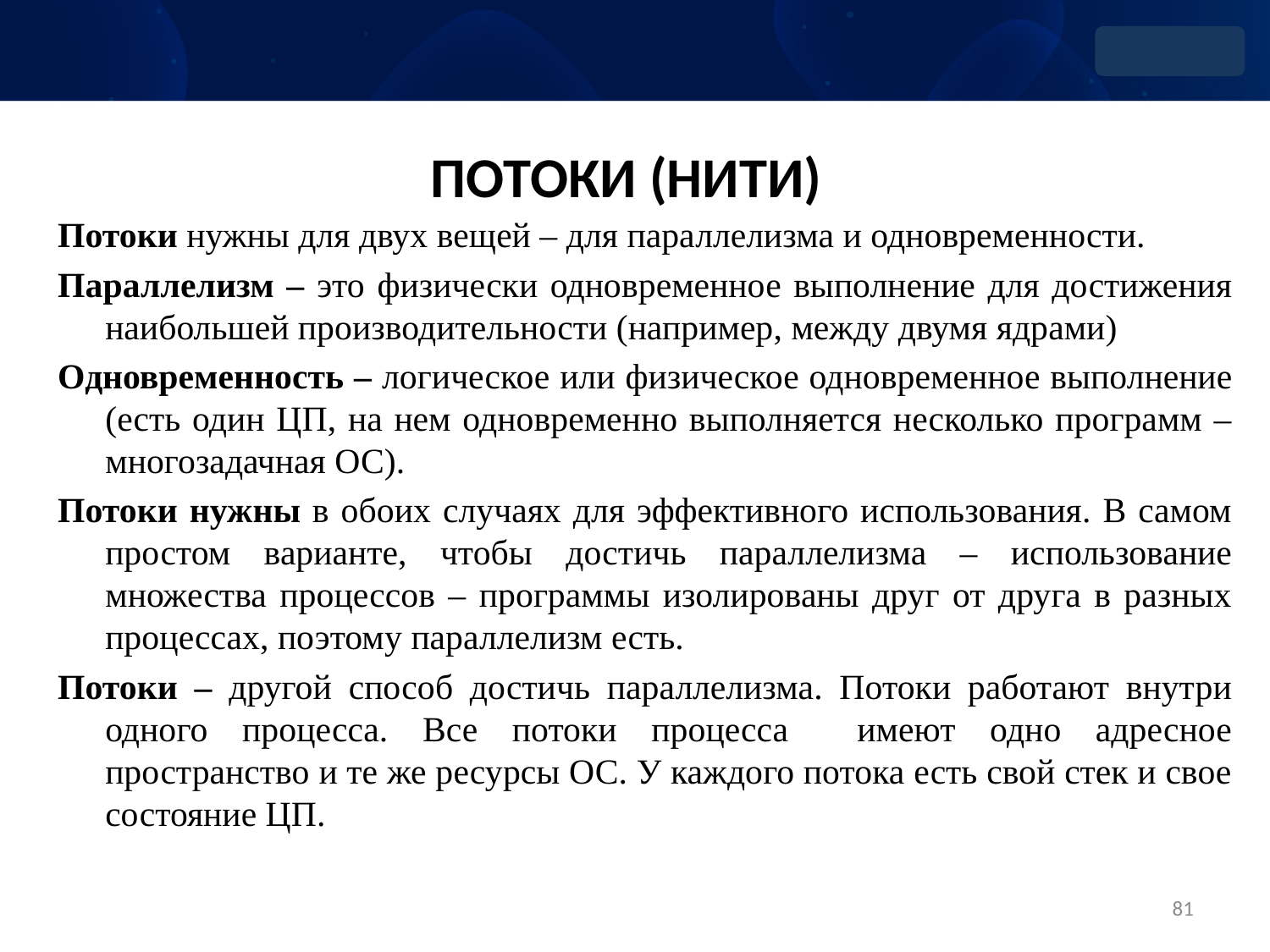

ПОТОКИ (НИТИ)
Потоки нужны для двух вещей – для параллелизма и одновременности.
Параллелизм – это физически одновременное выполнение для достижения наибольшей производительности (например, между двумя ядрами)
Одновременность – логическое или физическое одновременное выполнение (есть один ЦП, на нем одновременно выполняется несколько программ – многозадачная ОС).
Потоки нужны в обоих случаях для эффективного использования. В самом простом варианте, чтобы достичь параллелизма – использование множества процессов – программы изолированы друг от друга в разных процессах, поэтому параллелизм есть.
Потоки – другой способ достичь параллелизма. Потоки работают внутри одного процесса. Все потоки процесса  имеют одно адресное пространство и те же ресурсы ОС. У каждого потока есть свой стек и свое состояние ЦП.
81